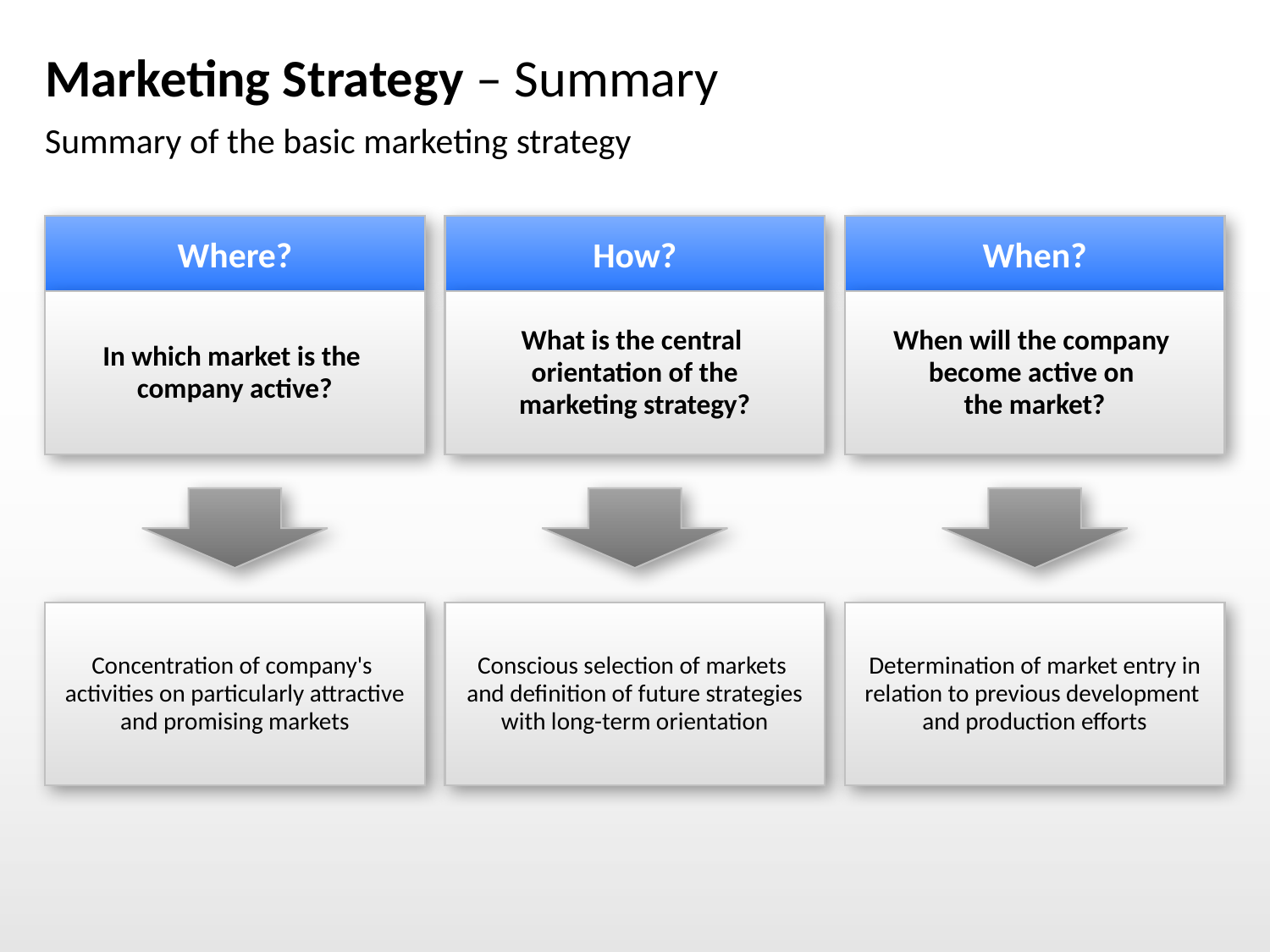

# Marketing Strategy – Summary
Summary of the basic marketing strategy
Where?
How?
When?
In which market is the
company active?
What is the central
orientation of the
marketing strategy?
When will the company
become active on
the market?

Concentration of company's
activities on particularly attractive and promising markets
Conscious selection of markets
and definition of future strategies with long-term orientation
Determination of market entry in relation to previous development
and production efforts